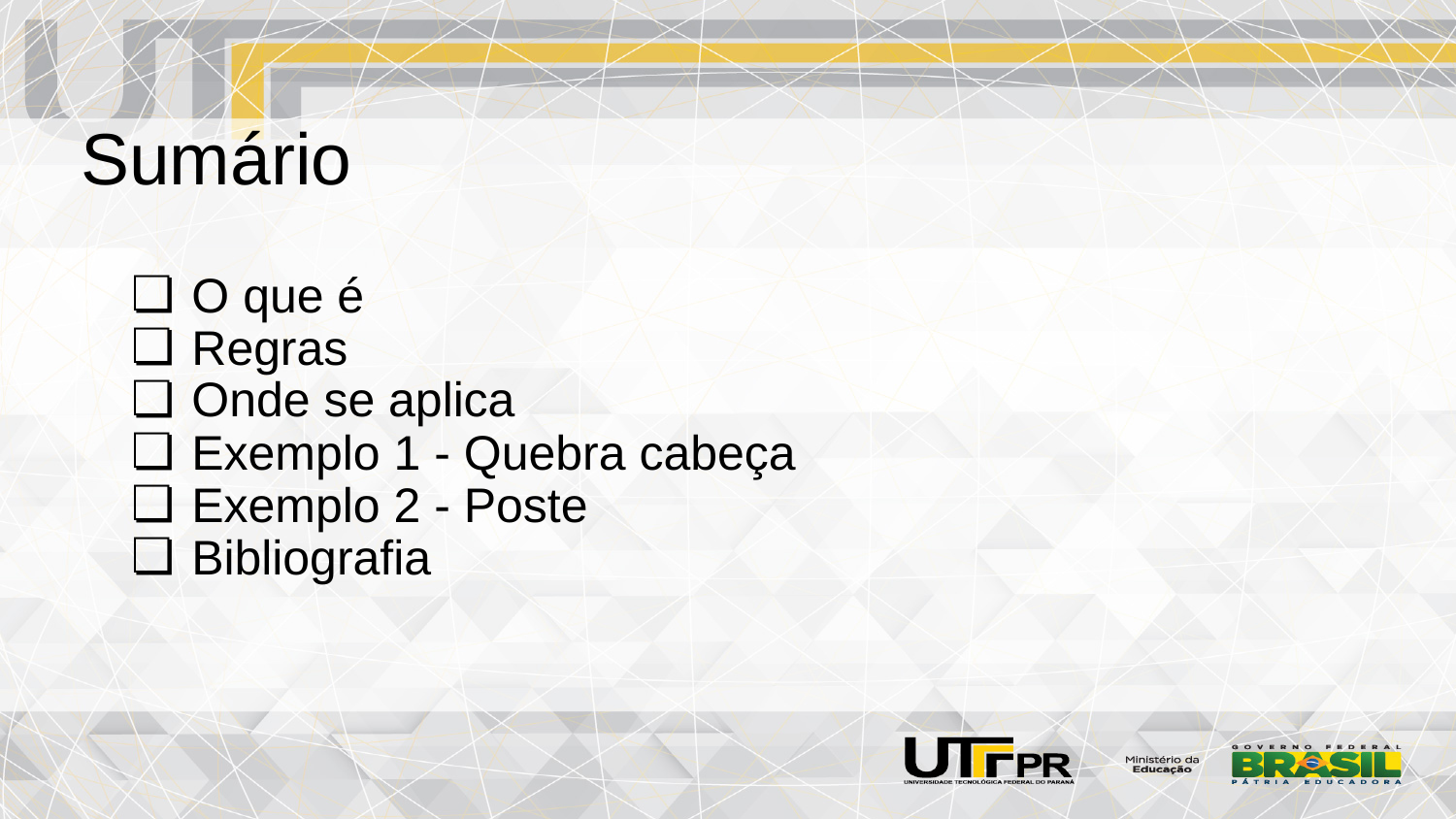

Sumário
O que é
Regras
Onde se aplica
Exemplo 1 - Quebra cabeça
Exemplo 2 - Poste
Bibliografia